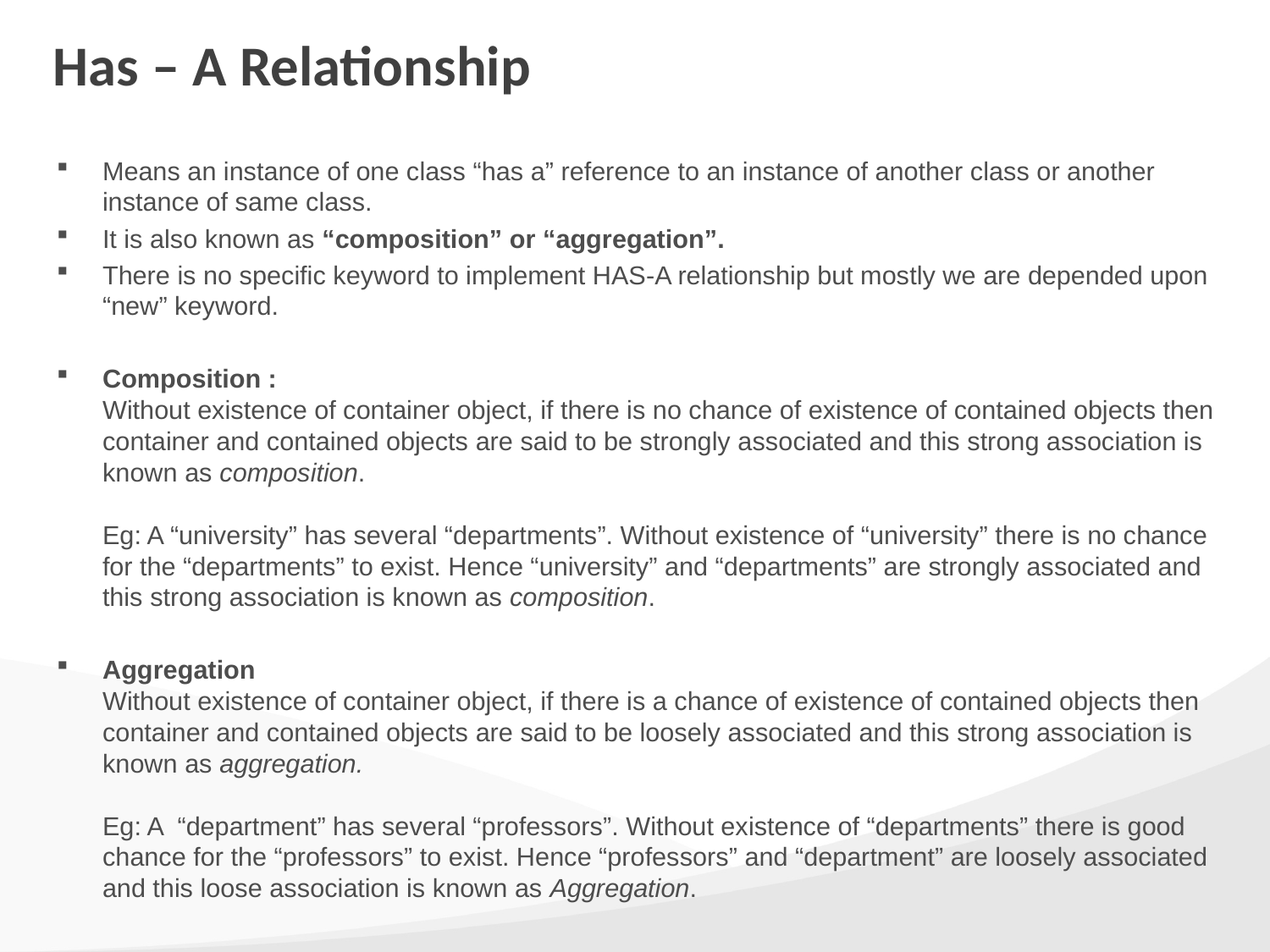

# Has – A Relationship
Means an instance of one class “has a” reference to an instance of another class or another instance of same class.
It is also known as “composition” or “aggregation”.
There is no specific keyword to implement HAS-A relationship but mostly we are depended upon “new” keyword.

Composition : 
Without existence of container object, if there is no chance of existence of contained objects then container and contained objects are said to be strongly associated and this strong association is known as composition.
Eg: A “university” has several “departments”. Without existence of “university” there is no chance for the “departments” to exist. Hence “university” and “departments” are strongly associated and this strong association is known as composition.

Aggregation
Without existence of container object, if there is a chance of existence of contained objects then container and contained objects are said to be loosely associated and this strong association is known as aggregation.
Eg: A  “department” has several “professors”. Without existence of “departments” there is good chance for the “professors” to exist. Hence “professors” and “department” are loosely associated and this loose association is known as Aggregation.